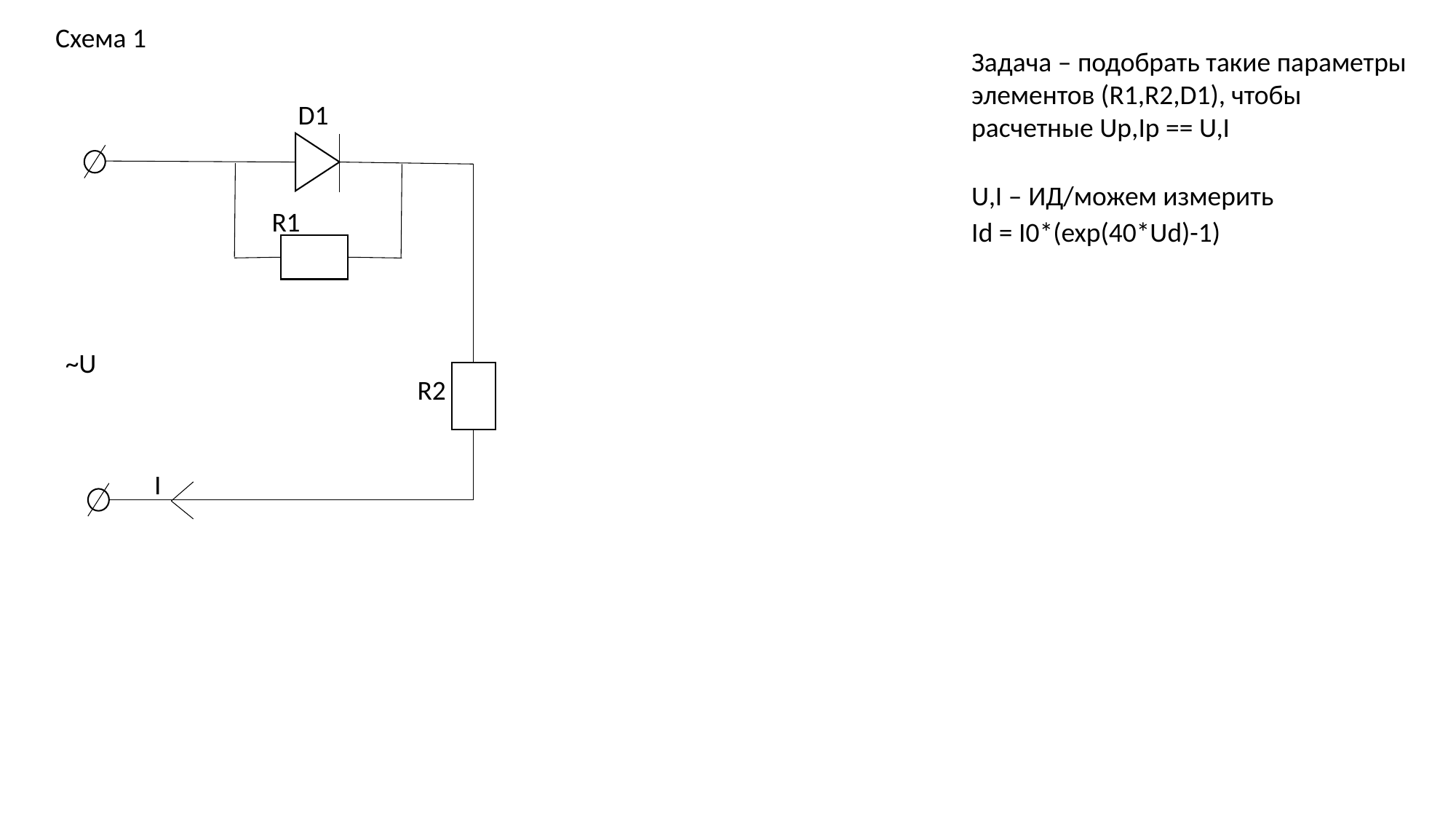

Схема 1
Задача – подобрать такие параметры элементов (R1,R2,D1), чтобы расчетные Uр,Iр == U,I
D1

R1

~U
R2

I

U,I – ИД/можем измерить
Id = I0*(exp(40*Ud)-1)